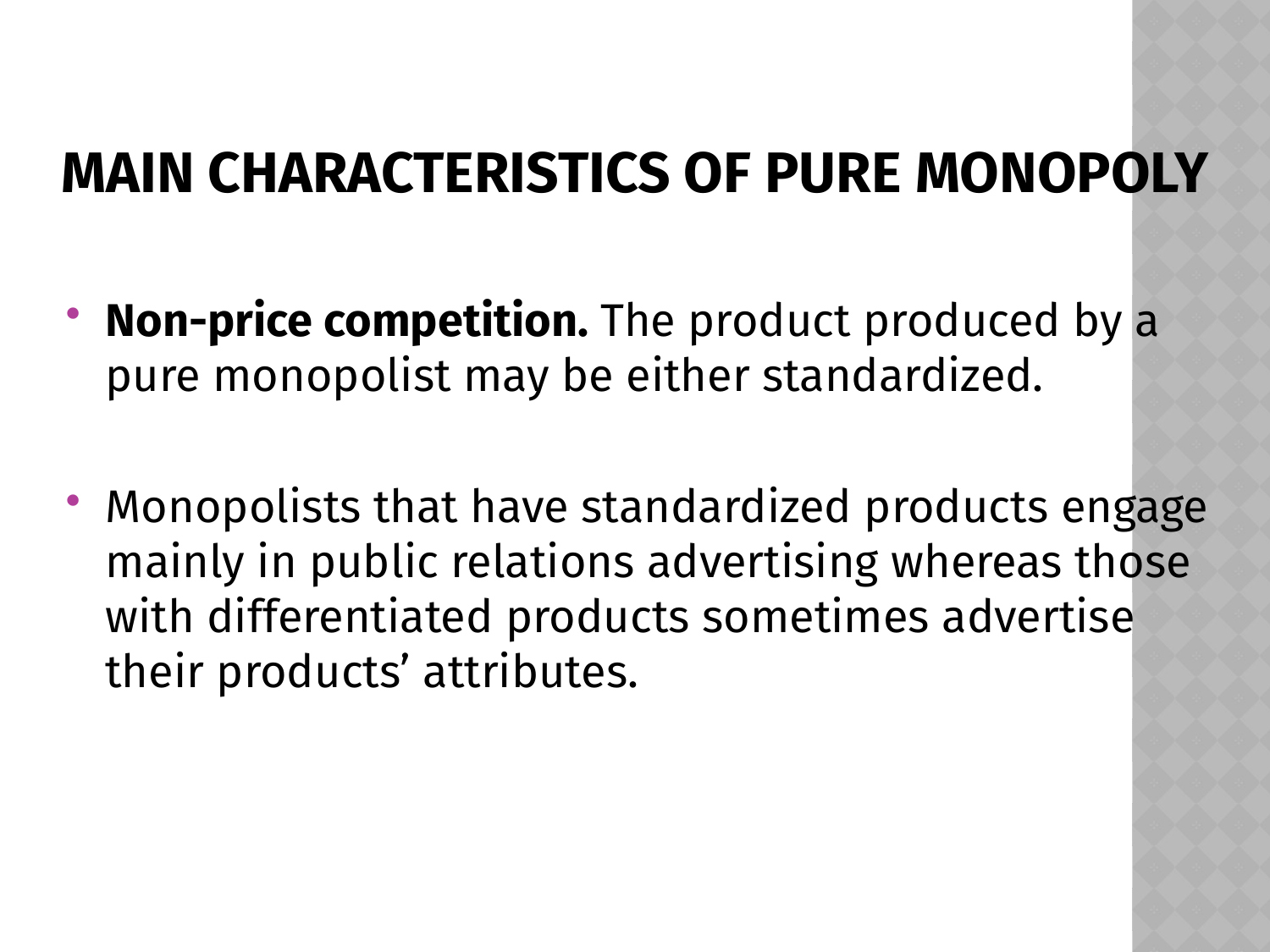

# Main Characteristics of Pure Monopoly

Non-price competition. The product produced by a pure monopolist may be either standardized.

Monopolists that have standardized products engage mainly in public relations advertising whereas those with differentiated products sometimes advertise their products’ attributes.